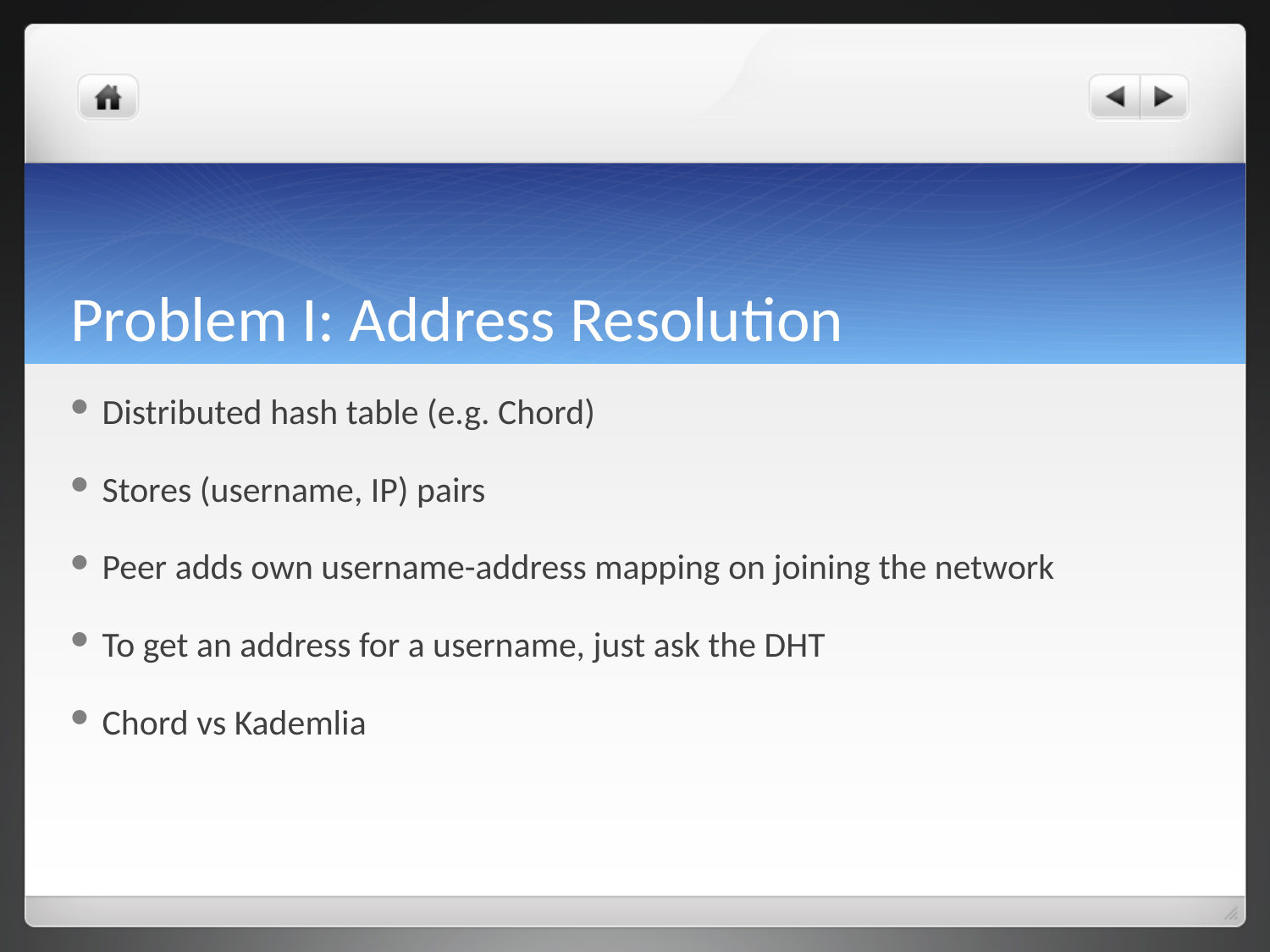

# Problem I: Address Resolution
Distributed hash table (e.g. Chord)
Stores (username, IP) pairs
Peer adds own username-address mapping on joining the network
To get an address for a username, just ask the DHT
Chord vs Kademlia